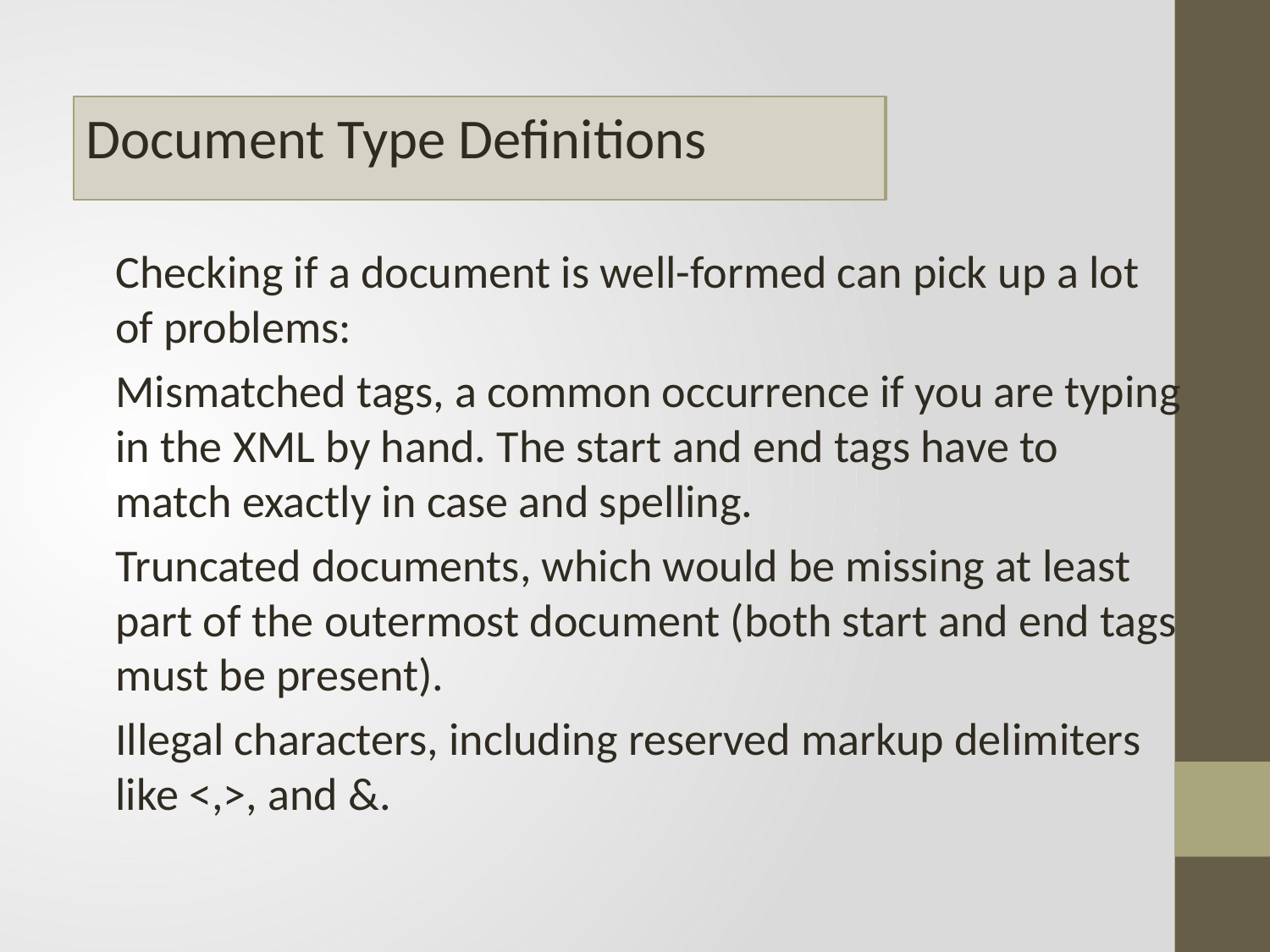

Document Type Definitions
Meta Information
Checking if a document is well-formed can pick up a lot of problems:
Mismatched tags, a common occurrence if you are typing in the XML by hand. The start and end tags have to match exactly in case and spelling.
Truncated documents, which would be missing at least part of the outermost document (both start and end tags must be present).
Illegal characters, including reserved markup delimiters like <,>, and &.